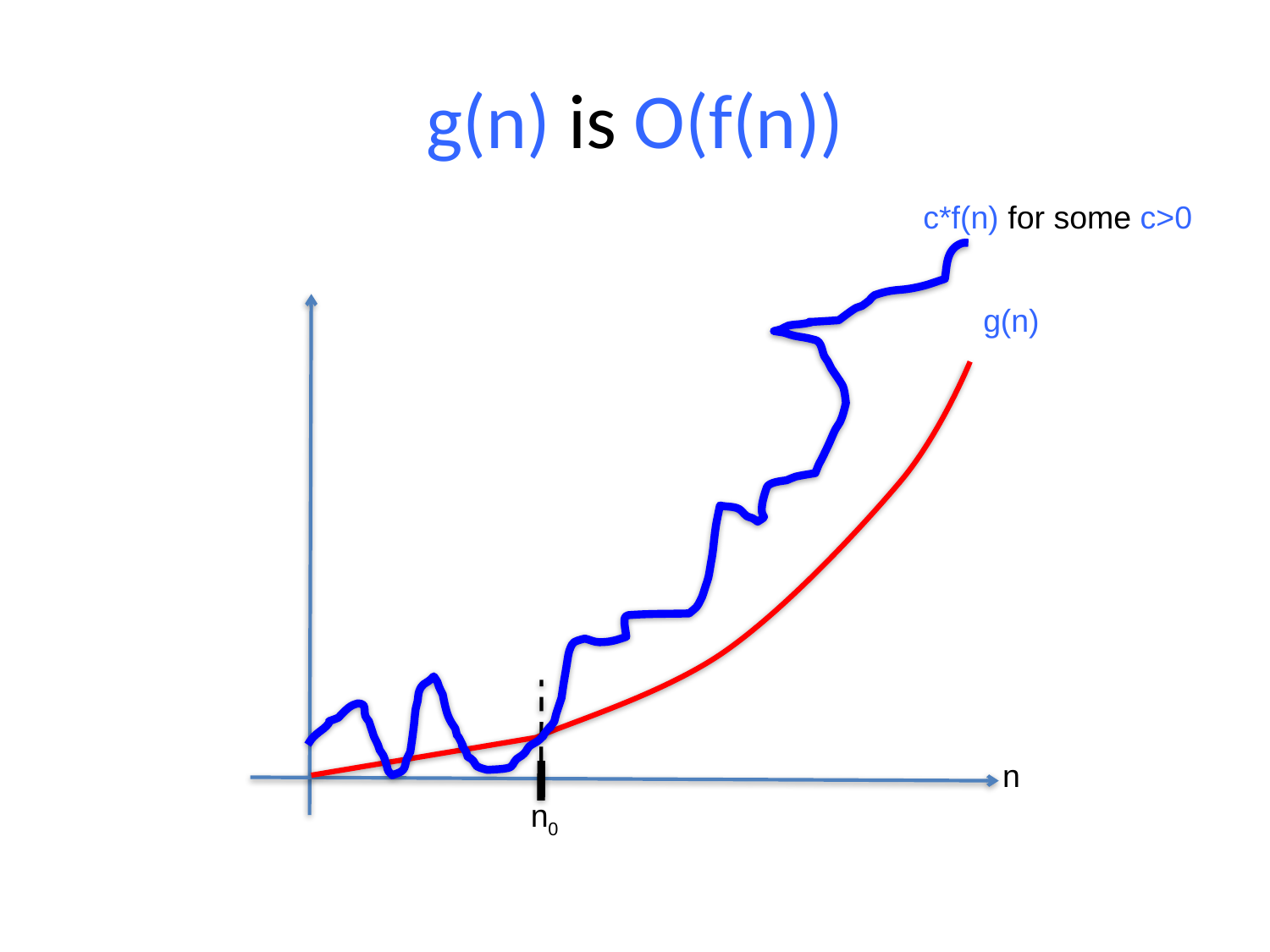

# g(n) is O(f(n))
c*f(n) for some c>0

g(n)

n
n0